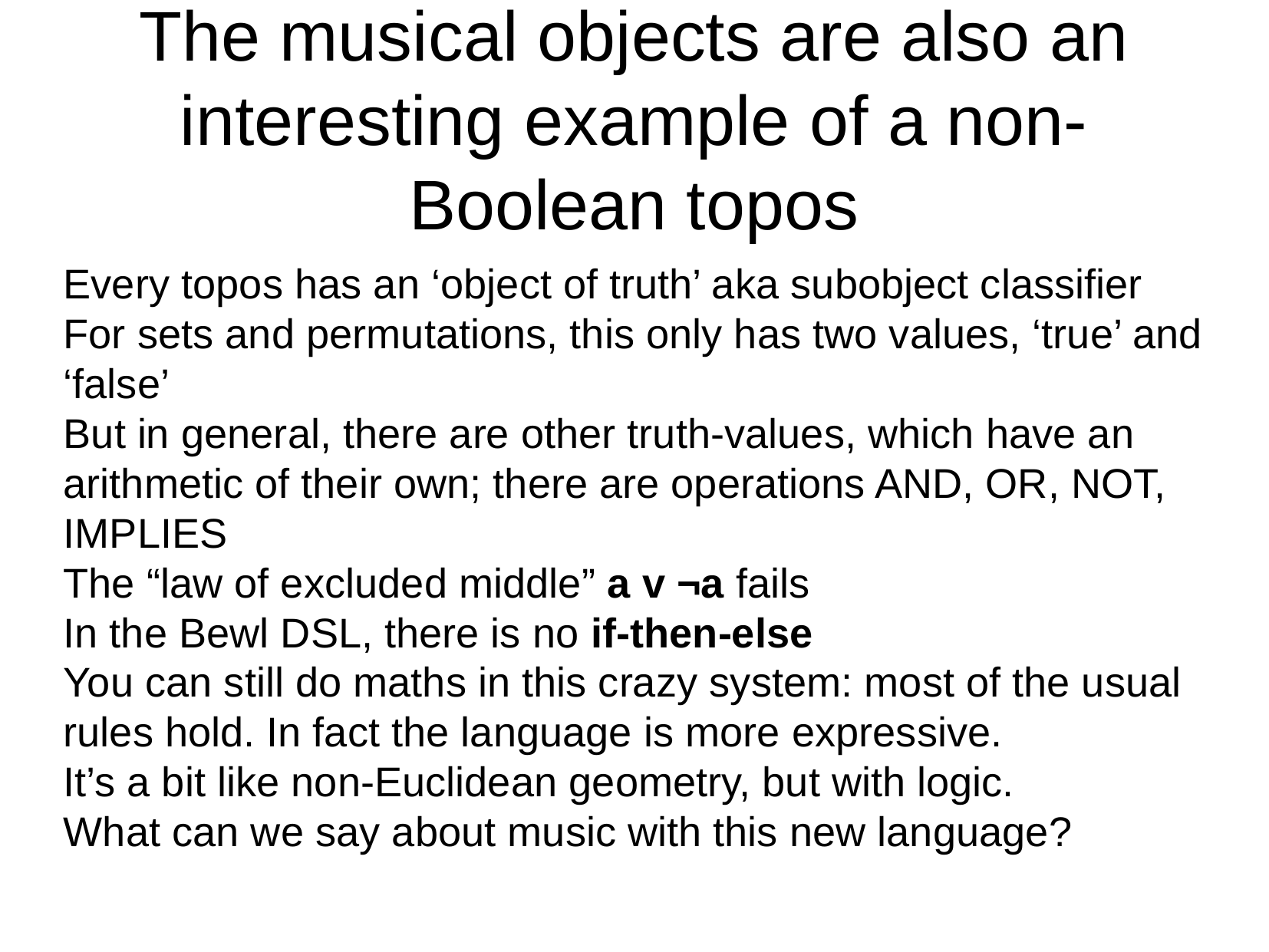

The musical objects are also an interesting example of a non-Boolean topos

Every topos has an ‘object of truth’ aka subobject classifier
For sets and permutations, this only has two values, ‘true’ and ‘false’
But in general, there are other truth-values, which have an arithmetic of their own; there are operations AND, OR, NOT, IMPLIES
The “law of excluded middle” a v ¬a fails
In the Bewl DSL, there is no if-then-else
You can still do maths in this crazy system: most of the usual rules hold. In fact the language is more expressive.
It’s a bit like non-Euclidean geometry, but with logic.
What can we say about music with this new language?